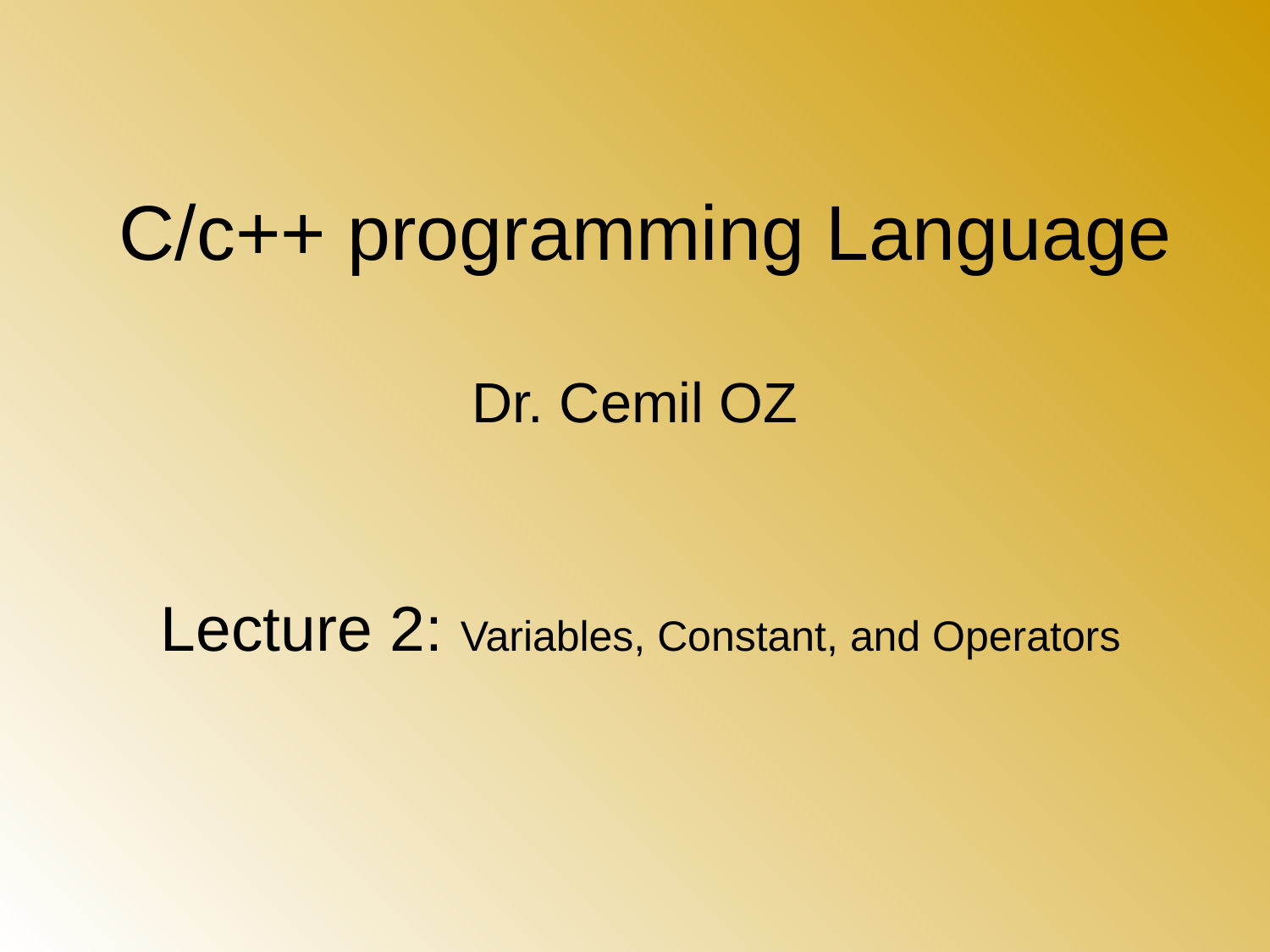

# C/c++ programming Language
Dr. Cemil OZ
Lecture 2: Variables, Constant, and Operators